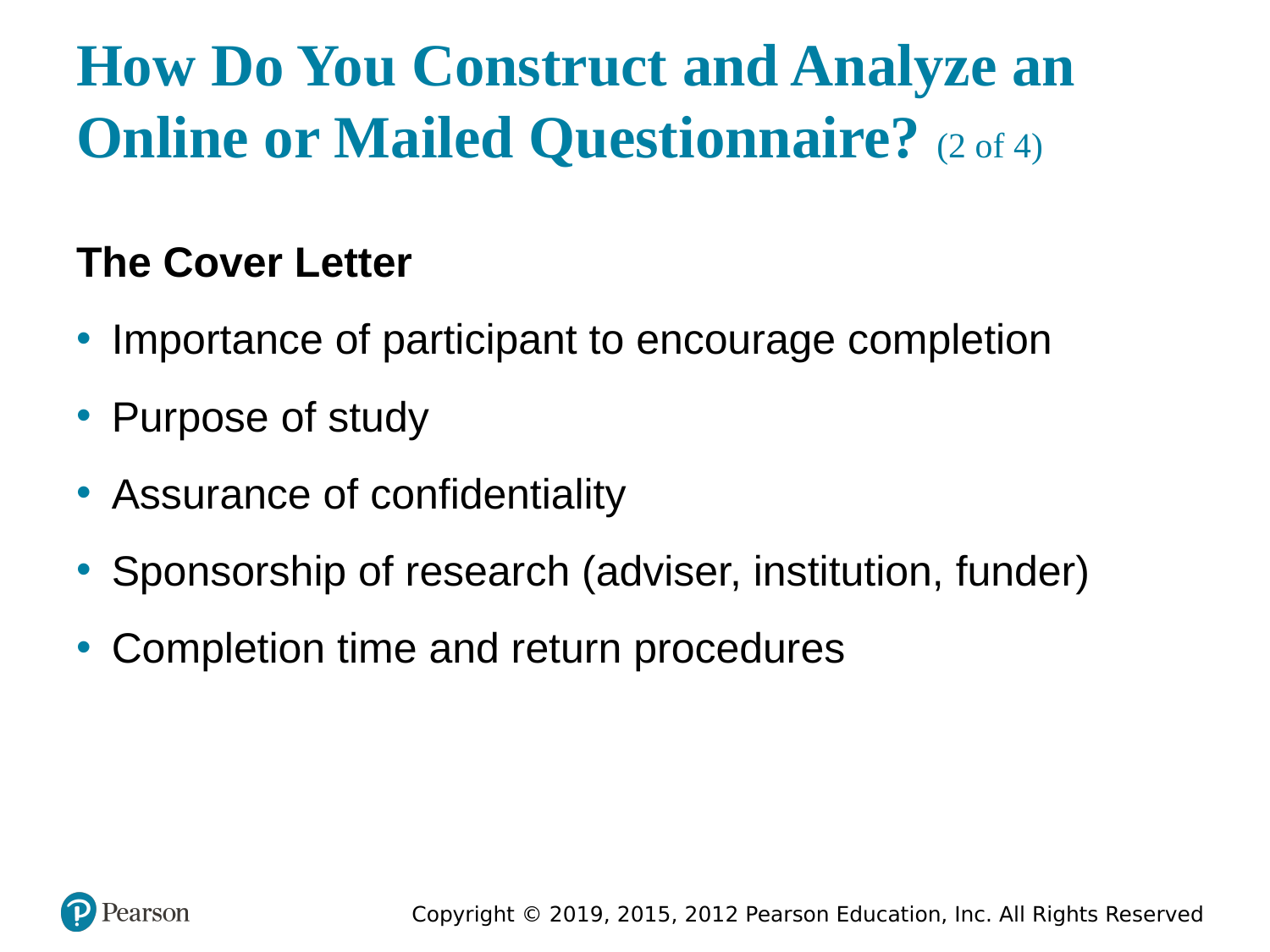

# How Do You Construct and Analyze an Online or Mailed Questionnaire? (2 of 4)
The Cover Letter
Importance of participant to encourage completion
Purpose of study
Assurance of confidentiality
Sponsorship of research (adviser, institution, funder)
Completion time and return procedures